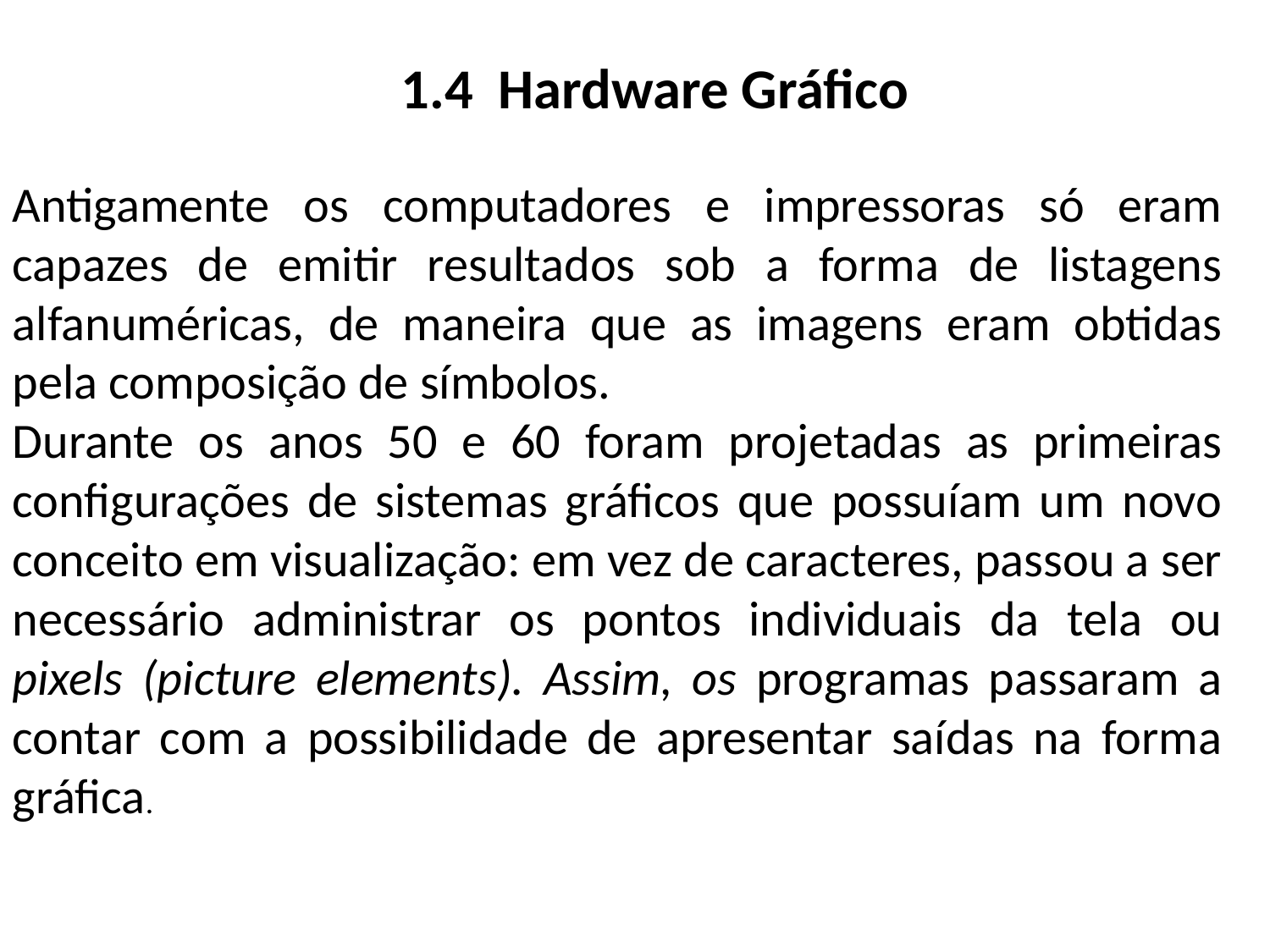

1.4  Hardware Gráfico

Antigamente os computadores e impressoras só eram capazes de emitir resultados sob a forma de listagens alfanuméricas, de maneira que as imagens eram obtidas pela composição de símbolos.
Durante os anos 50 e 60 foram projetadas as primeiras configurações de sistemas gráficos que possuíam um novo conceito em visualização: em vez de caracteres, passou a ser necessário administrar os pontos individuais da tela ou pixels (picture elements). Assim, os programas passaram a contar com a possibilidade de apresentar saídas na forma gráfica.